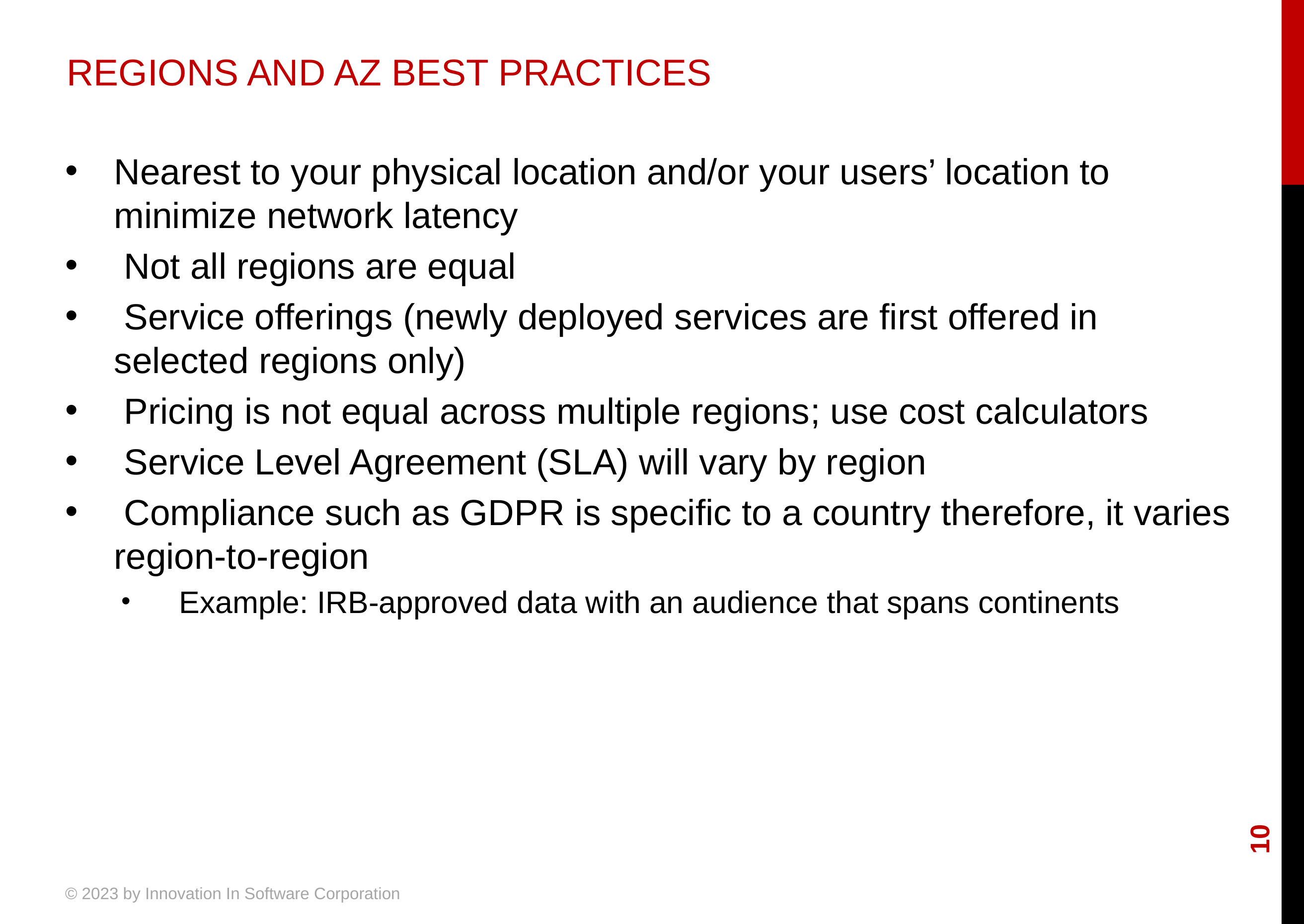

# REGIONS AND AZ BEST PRACTICES
Nearest to your physical location and/or your users’ location to minimize network latency
 Not all regions are equal
 Service offerings (newly deployed services are first offered in selected regions only)
 Pricing is not equal across multiple regions; use cost calculators
 Service Level Agreement (SLA) will vary by region
 Compliance such as GDPR is specific to a country therefore, it varies region-to-region
 Example: IRB-approved data with an audience that spans continents
10
© 2023 by Innovation In Software Corporation